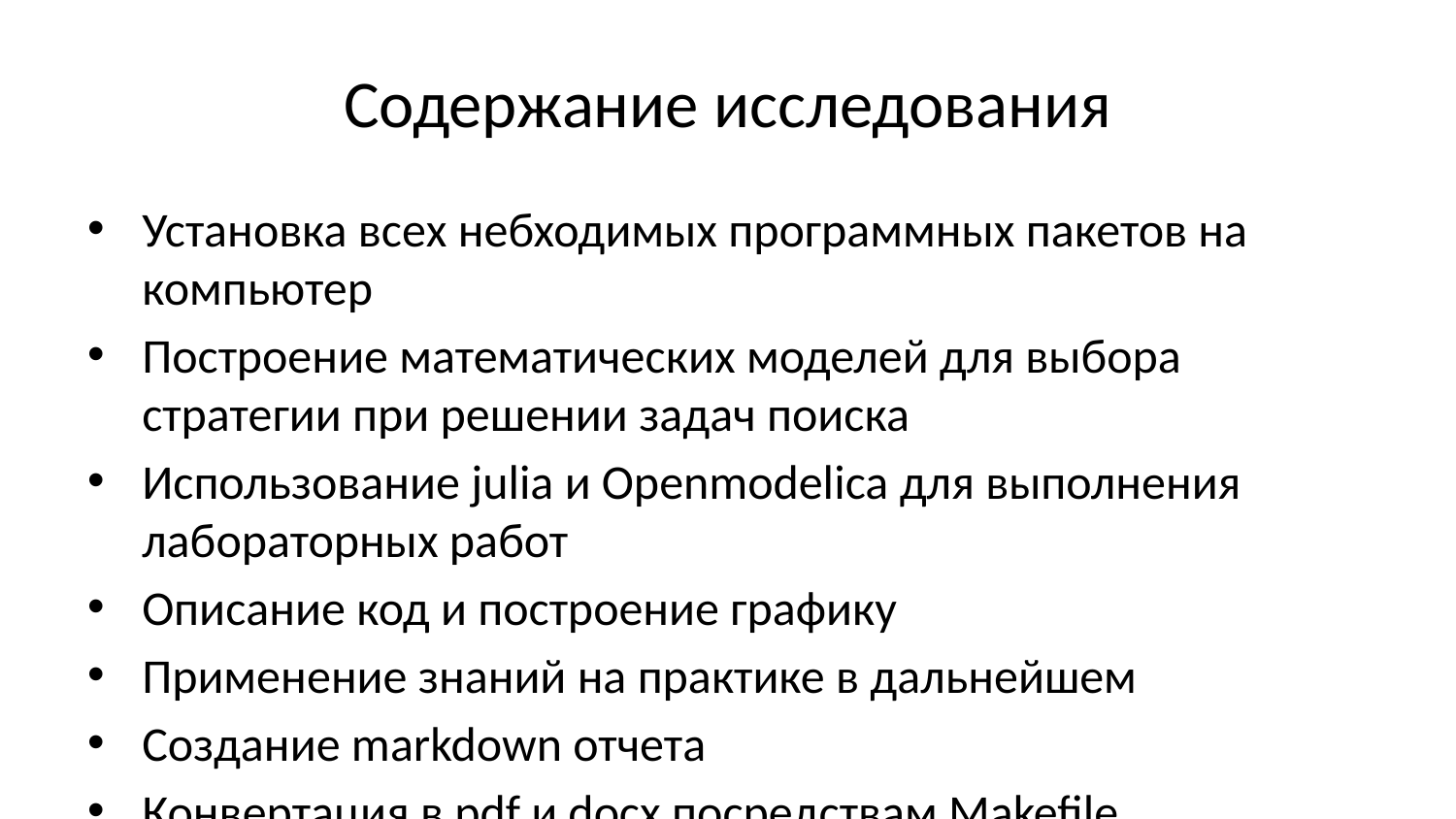

# Содержание исследования
Установка всех небходимых программных пакетов на компьютер
Построение математических моделей для выбора стратегии при решении задач поиска
Использование julia и Openmodelica для выполнения лабораторных работ
Описание код и построение графику
Применение знаний на практике в дальнейшем
Создание markdown отчета
Конвертация в pdf и docx посредствам Makefile
фиксация результатов в репозитории GitHub.